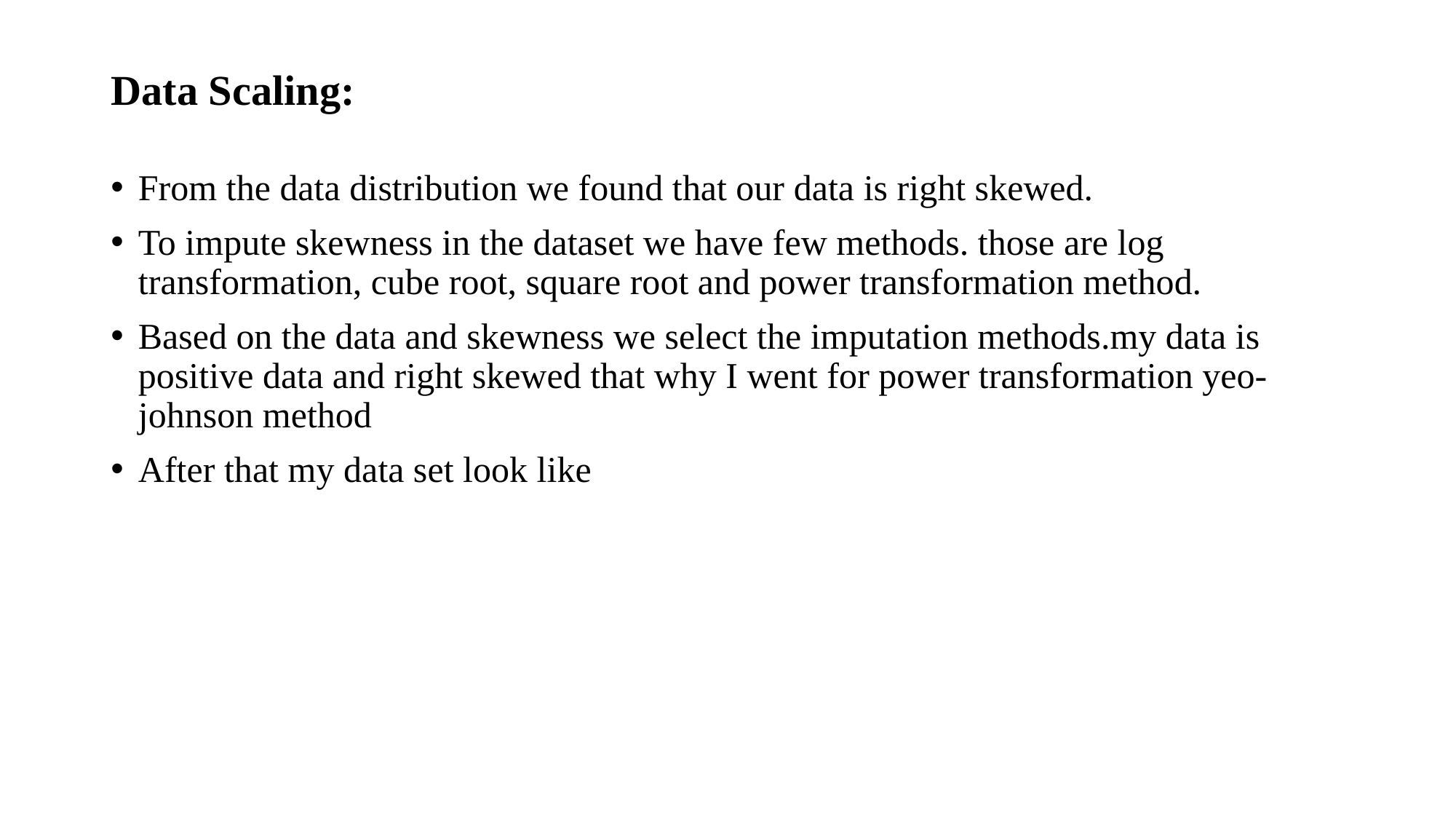

# Data Scaling:
From the data distribution we found that our data is right skewed.
To impute skewness in the dataset we have few methods. those are log transformation, cube root, square root and power transformation method.
Based on the data and skewness we select the imputation methods.my data is positive data and right skewed that why I went for power transformation yeo-johnson method
After that my data set look like